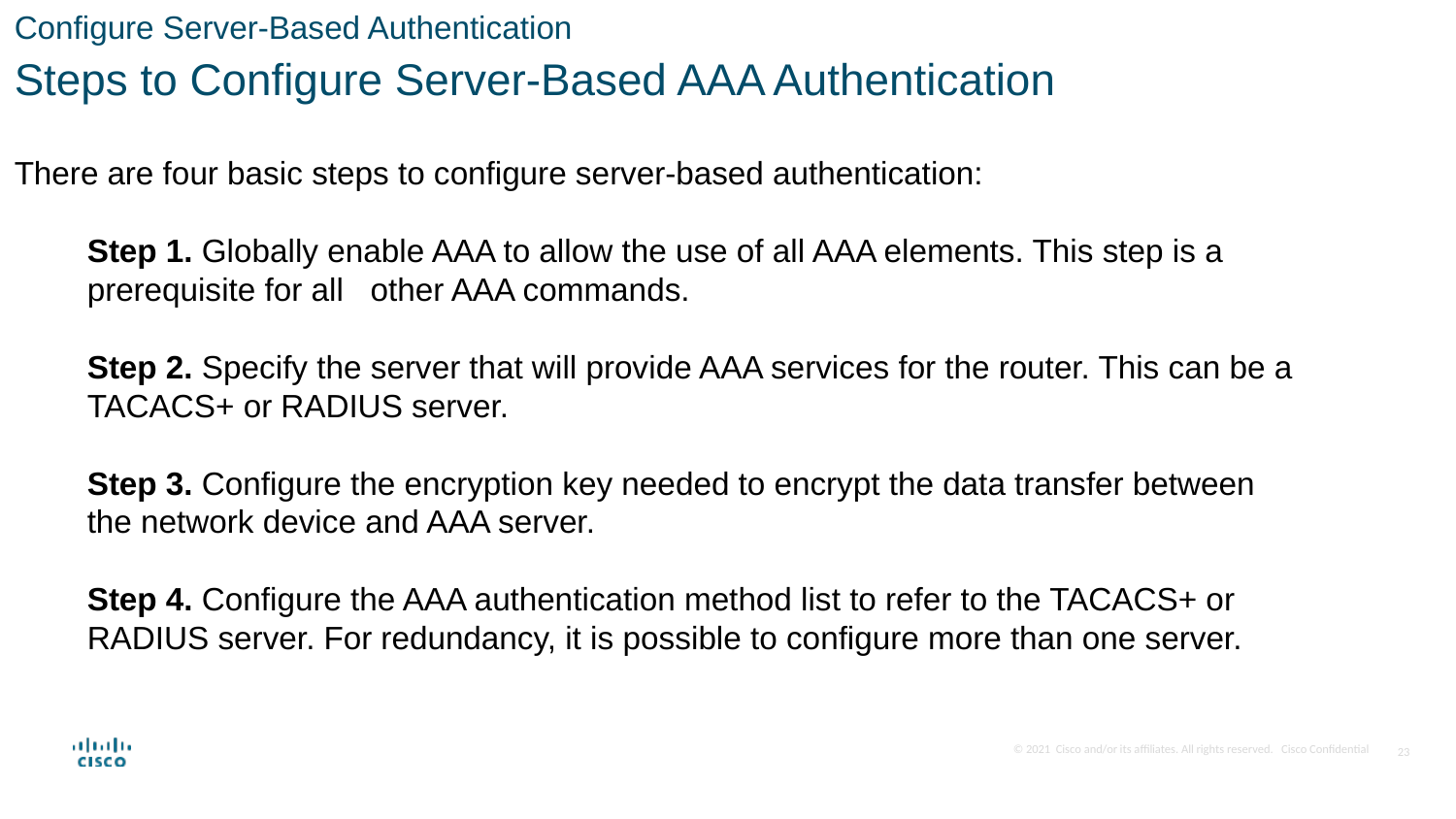

# Configure Server-Based Authentication
Steps to Configure Server-Based AAA Authentication
There are four basic steps to configure server-based authentication:

Step 1. Globally enable AAA to allow the use of all AAA elements. This step is a prerequisite for all   other AAA commands.

Step 2. Specify the server that will provide AAA services for the router. This can be a TACACS+ or RADIUS server.

Step 3. Configure the encryption key needed to encrypt the data transfer between the network device and AAA server.

Step 4. Configure the AAA authentication method list to refer to the TACACS+ or RADIUS server. For redundancy, it is possible to configure more than one server.
23